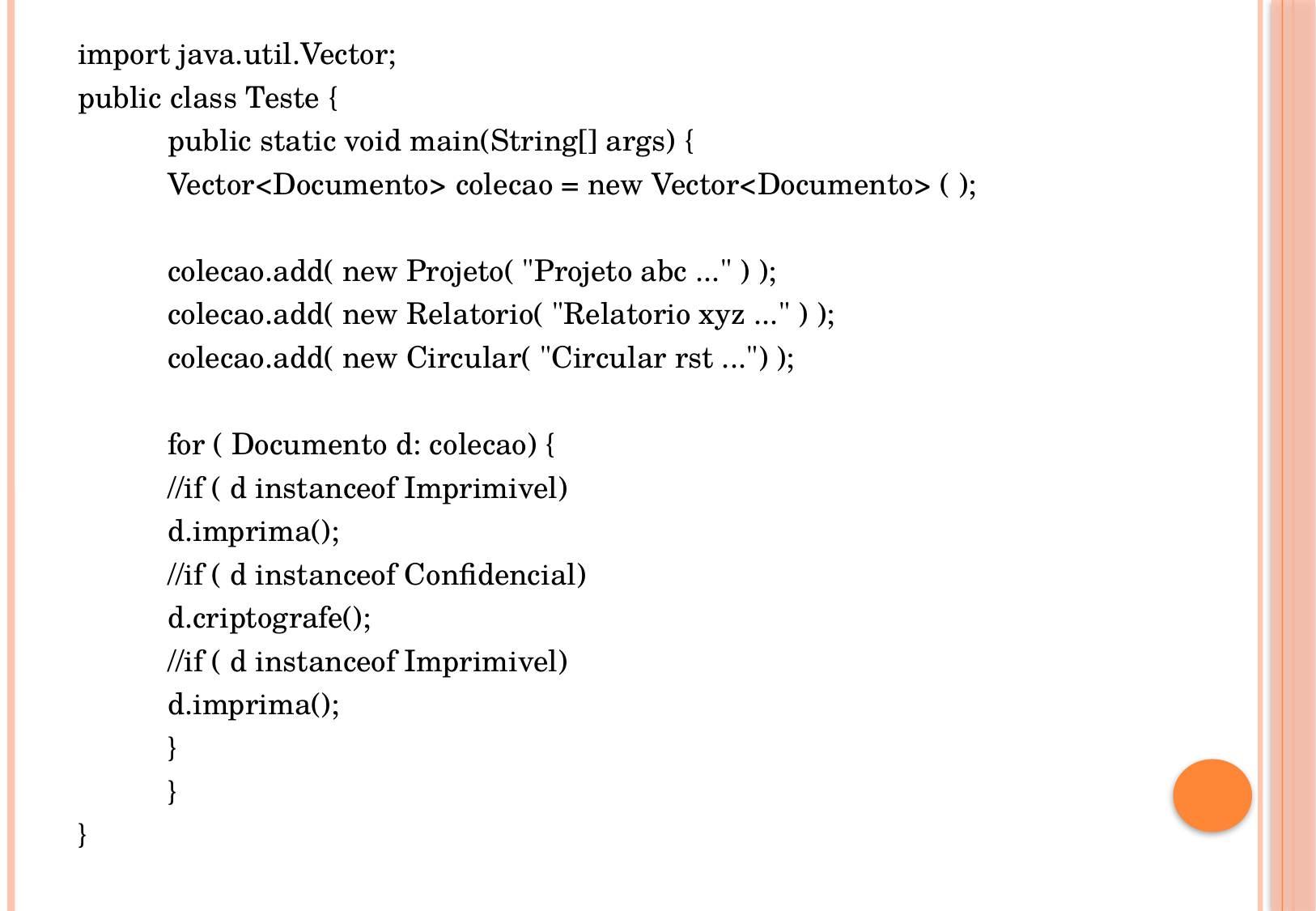

import java.util.Vector;
public class Teste {
	public static void main(String[] args) {
		Vector<Documento> colecao = new Vector<Documento> ( );

		colecao.add( new Projeto( "Projeto abc ..." ) );
		colecao.add( new Relatorio( "Relatorio xyz ..." ) );
		colecao.add( new Circular( "Circular rst ...") );

		for ( Documento d: colecao) {
			//if ( d instanceof Imprimivel)
				d.imprima();
			//if ( d instanceof Confidencial)
				d.criptografe();
			//if ( d instanceof Imprimivel)
				d.imprima();
		}
	}
}